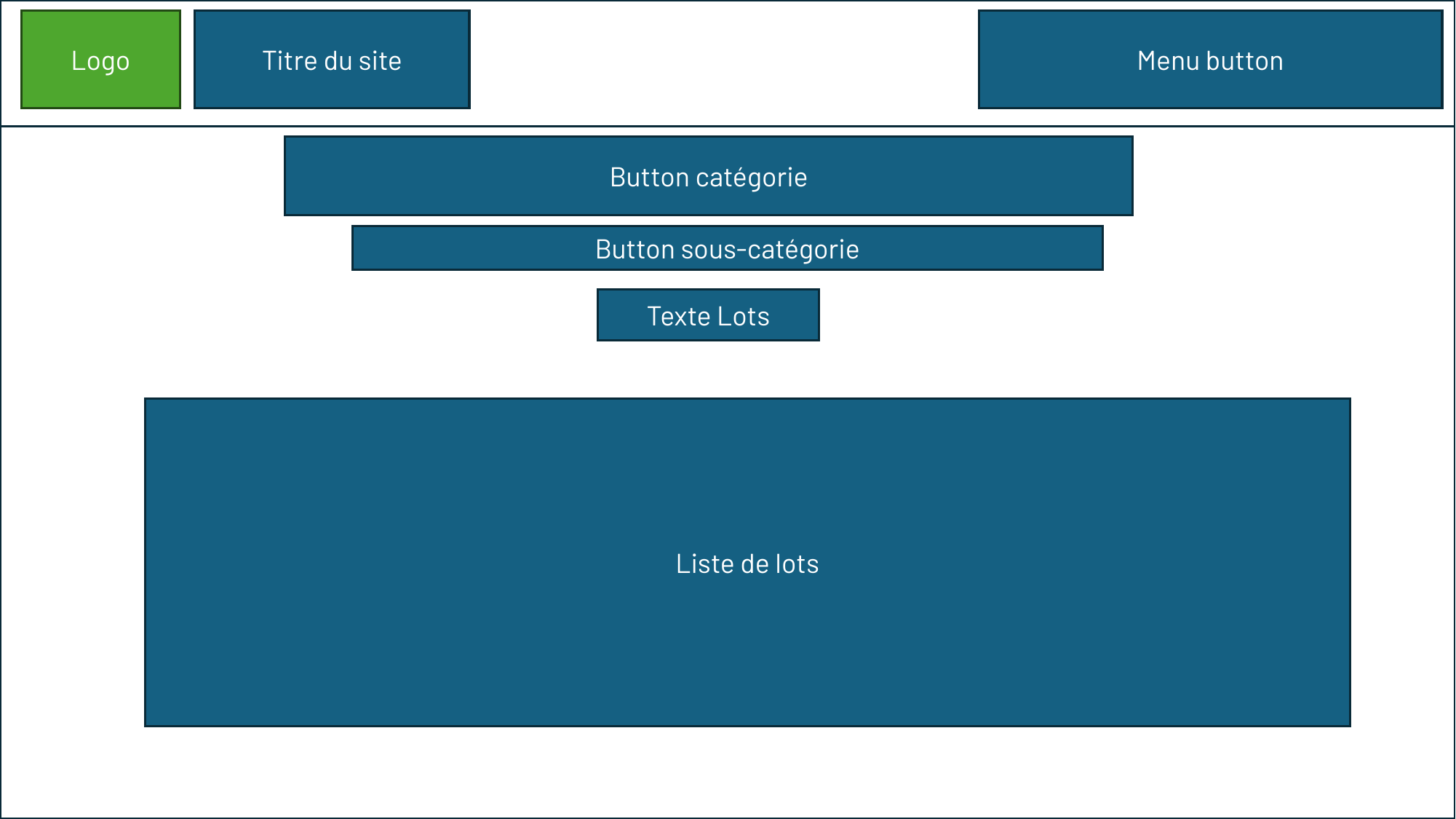

Logo
Titre du site
Menu button
Button catégorie
Button sous-catégorie
Texte Lots
Liste de lots